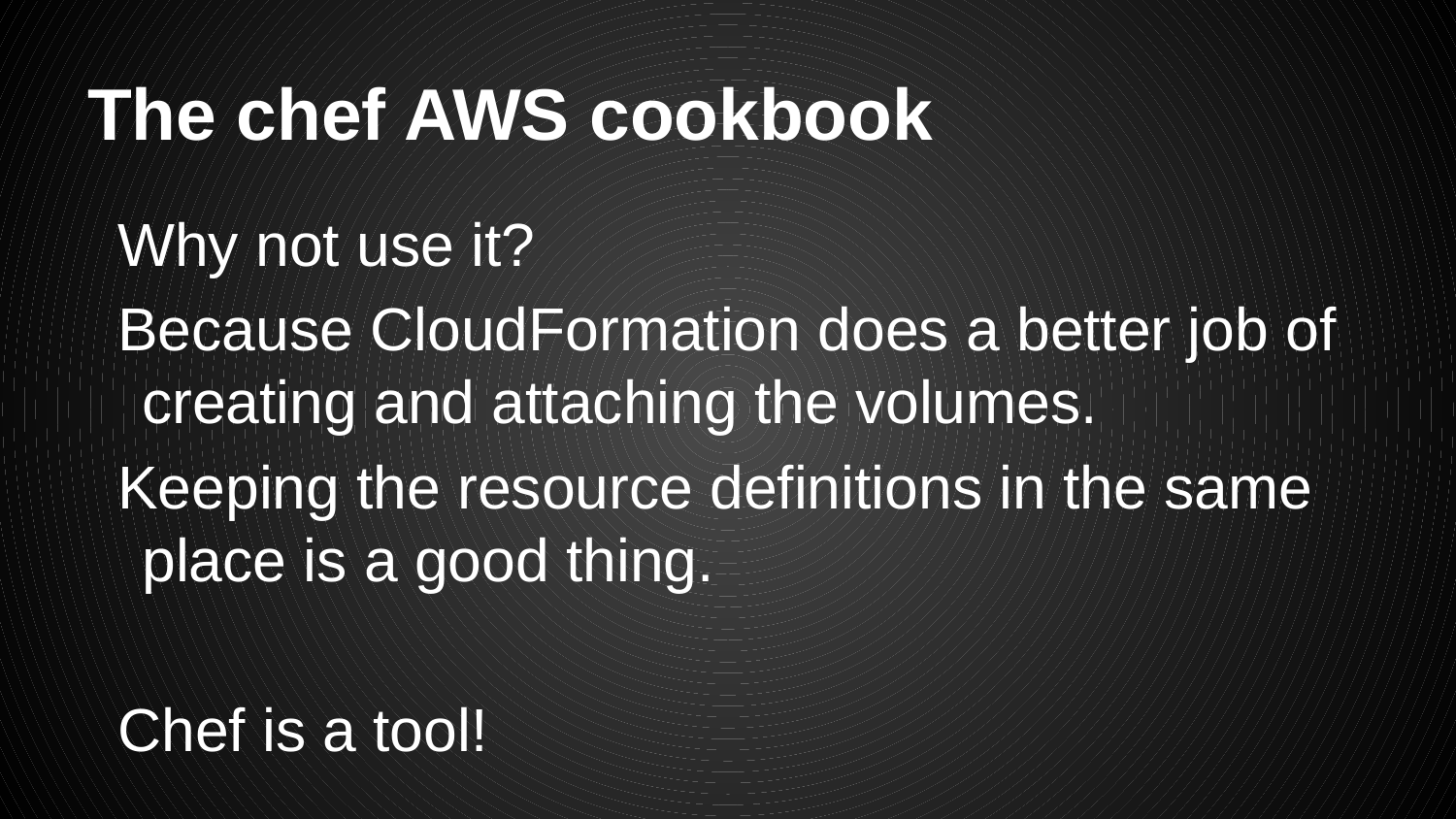

# The chef AWS cookbook
Why not use it?
Because CloudFormation does a better job of creating and attaching the volumes.
Keeping the resource definitions in the same place is a good thing.

Chef is a tool!